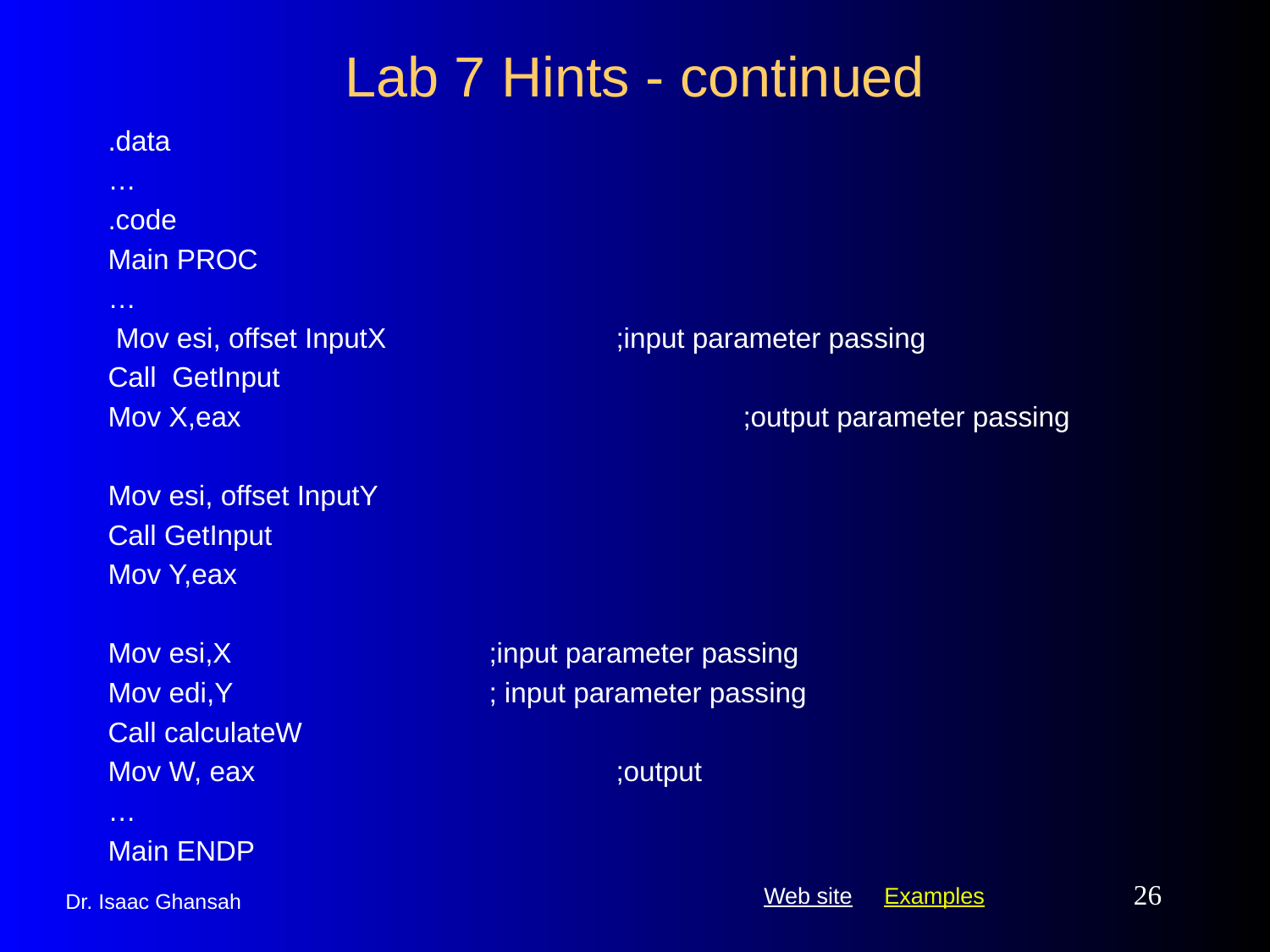

# Lab 7 Hints - continued
.data
…
.code
Main PROC
…
 Mov esi, offset InputX		;input parameter passing
Call  GetInput
Mov X,eax				;output parameter passing

Mov esi, offset InputY
Call GetInput
Mov Y,eax

Mov esi,X			;input parameter passing
Mov edi,Y			; input parameter passing
Call calculateW
Mov W, eax			;output
…
Main ENDP

26
Dr. Isaac Ghansah